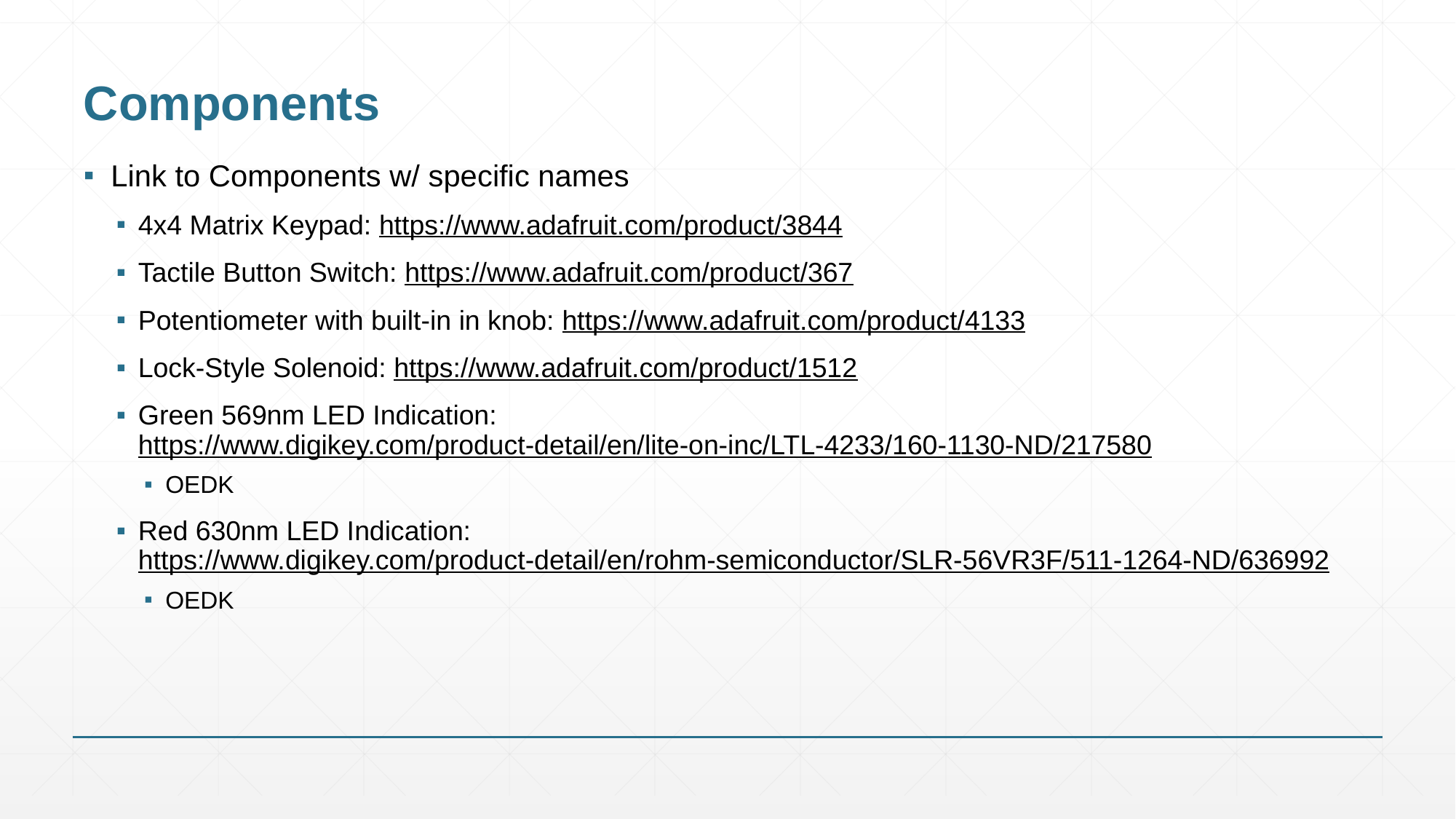

# Components
Link to Components w/ specific names
4x4 Matrix Keypad: https://www.adafruit.com/product/3844
Tactile Button Switch: https://www.adafruit.com/product/367
Potentiometer with built-in in knob: https://www.adafruit.com/product/4133
Lock-Style Solenoid: https://www.adafruit.com/product/1512
Green 569nm LED Indication: https://www.digikey.com/product-detail/en/lite-on-inc/LTL-4233/160-1130-ND/217580
OEDK
Red 630nm LED Indication: https://www.digikey.com/product-detail/en/rohm-semiconductor/SLR-56VR3F/511-1264-ND/636992
OEDK